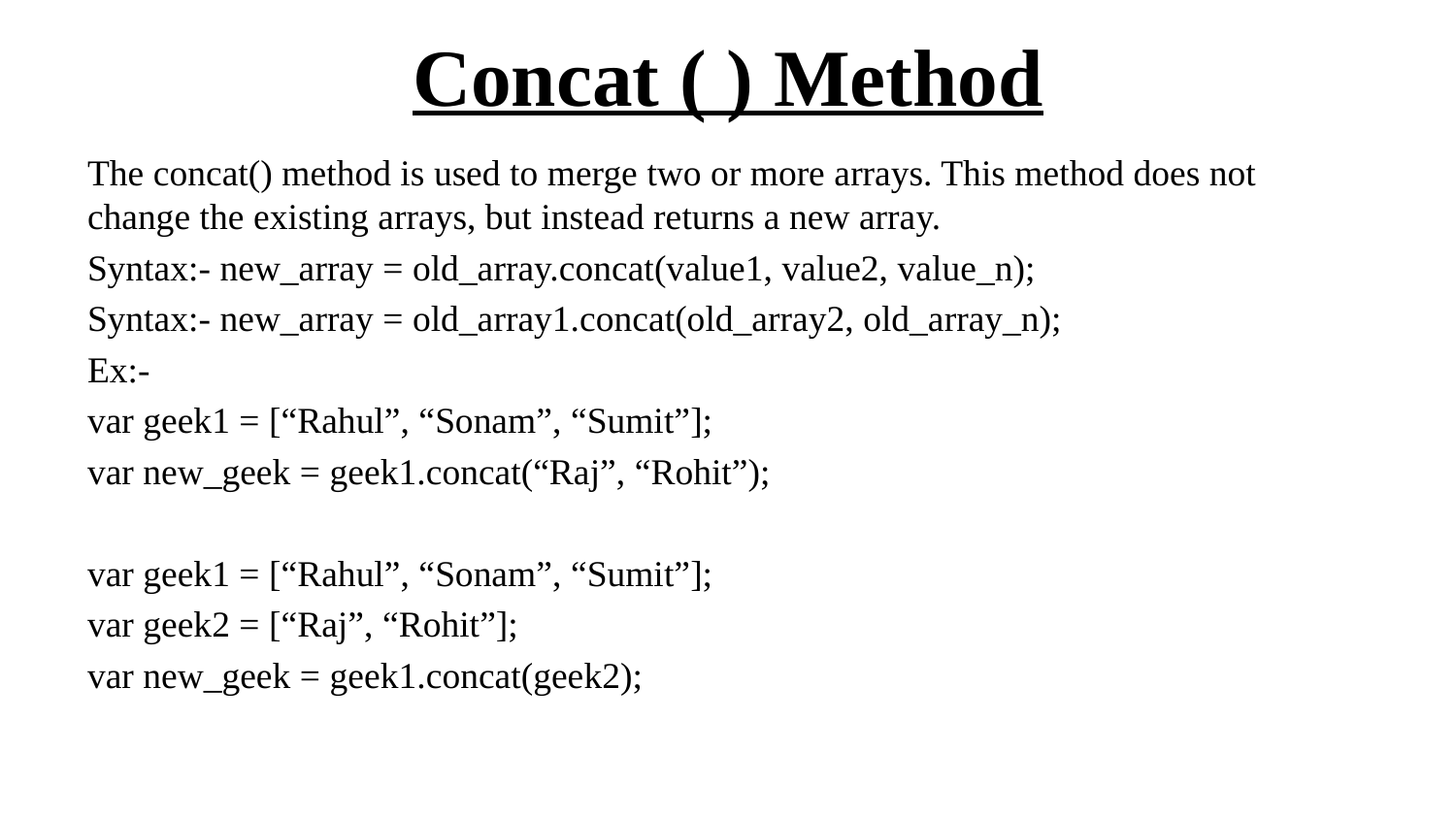

# Concat ( ) Method
The concat() method is used to merge two or more arrays. This method does not change the existing arrays, but instead returns a new array.
Syntax:- new_array = old_array.concat(value1, value2, value_n);
Syntax:- new_array = old_array1.concat(old_array2, old_array_n);
Ex:-
var geek1 = [“Rahul”, “Sonam”, “Sumit”];
var new_geek = geek1.concat(“Raj”, “Rohit”);

var geek1 = [“Rahul”, “Sonam”, “Sumit”];
var geek2 = [“Raj”, “Rohit”];
var new_geek = geek1.concat(geek2);